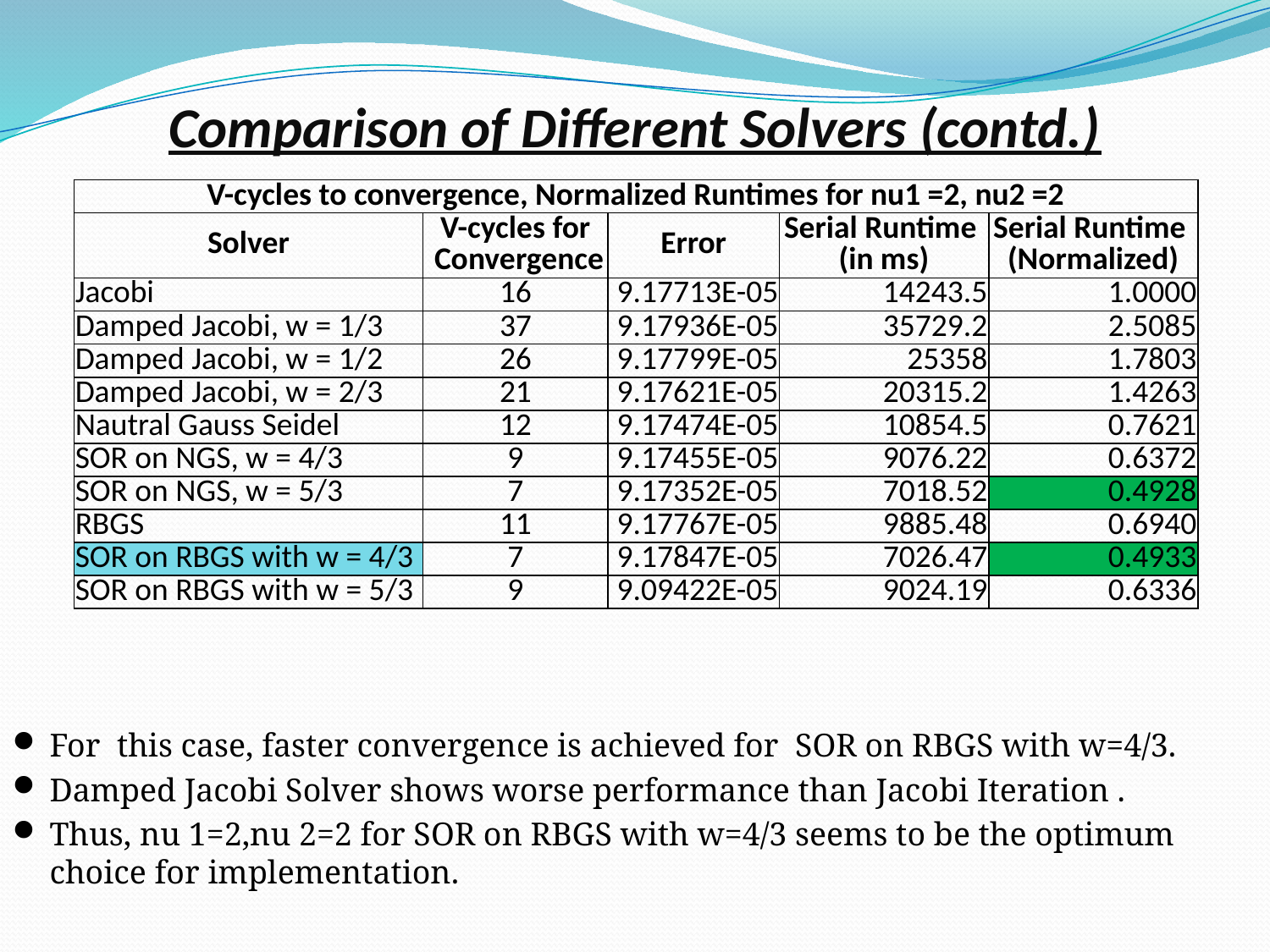

# Comparison of Different Solvers (contd.)
| V-cycles to convergence, Normalized Runtimes for nu1 =2, nu2 =2 |  |  |  |  |
| --- | --- | --- | --- | --- |
| Solver | V-cycles for Convergence | Error | Serial Runtime (in ms) | Serial Runtime (Normalized) |
| Jacobi | 16 | 9.17713E-05 | 14243.5 | 1.0000 |
| Damped Jacobi, w = 1/3 | 37 | 9.17936E-05 | 35729.2 | 2.5085 |
| Damped Jacobi, w = 1/2 | 26 | 9.17799E-05 | 25358 | 1.7803 |
| Damped Jacobi, w = 2/3 | 21 | 9.17621E-05 | 20315.2 | 1.4263 |
| Nautral Gauss Seidel | 12 | 9.17474E-05 | 10854.5 | 0.7621 |
| SOR on NGS, w = 4/3 | 9 | 9.17455E-05 | 9076.22 | 0.6372 |
| SOR on NGS, w = 5/3 | 7 | 9.17352E-05 | 7018.52 | 0.4928 |
| RBGS | 11 | 9.17767E-05 | 9885.48 | 0.6940 |
| SOR on RBGS with w = 4/3 | 7 | 9.17847E-05 | 7026.47 | 0.4933 |
| SOR on RBGS with w = 5/3 | 9 | 9.09422E-05 | 9024.19 | 0.6336 |
For  this case, faster convergence is achieved for  SOR on RBGS with w=4/3.
Damped Jacobi Solver shows worse performance than Jacobi Iteration .
Thus, nu 1=2,nu 2=2 for SOR on RBGS with w=4/3 seems to be the optimum choice for implementation.